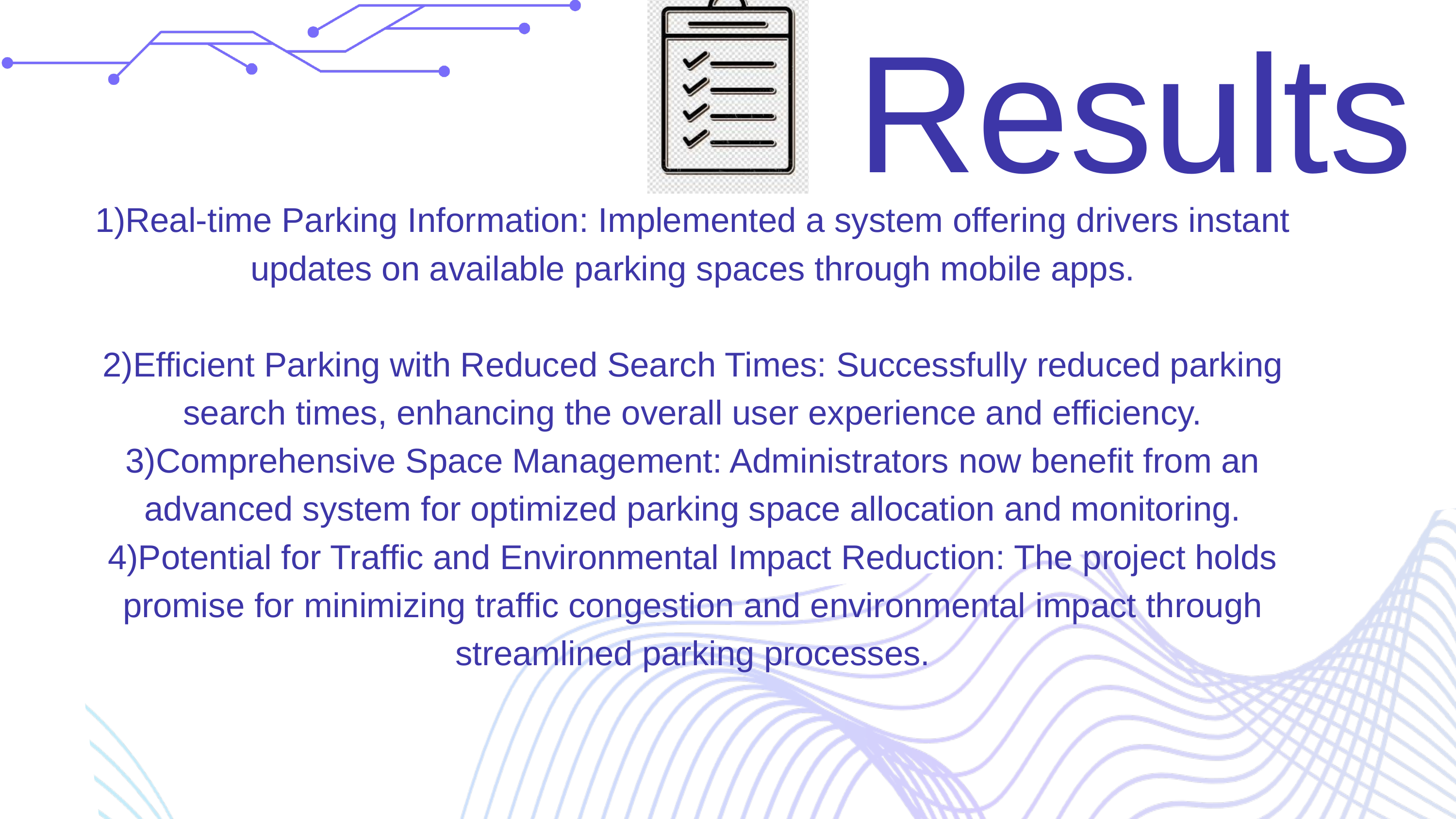

Results
1)Real-time Parking Information: Implemented a system offering drivers instant updates on available parking spaces through mobile apps.

2)Efficient Parking with Reduced Search Times: Successfully reduced parking search times, enhancing the overall user experience and efficiency.
3)Comprehensive Space Management: Administrators now benefit from an advanced system for optimized parking space allocation and monitoring.
4)Potential for Traffic and Environmental Impact Reduction: The project holds promise for minimizing traffic congestion and environmental impact through streamlined parking processes.